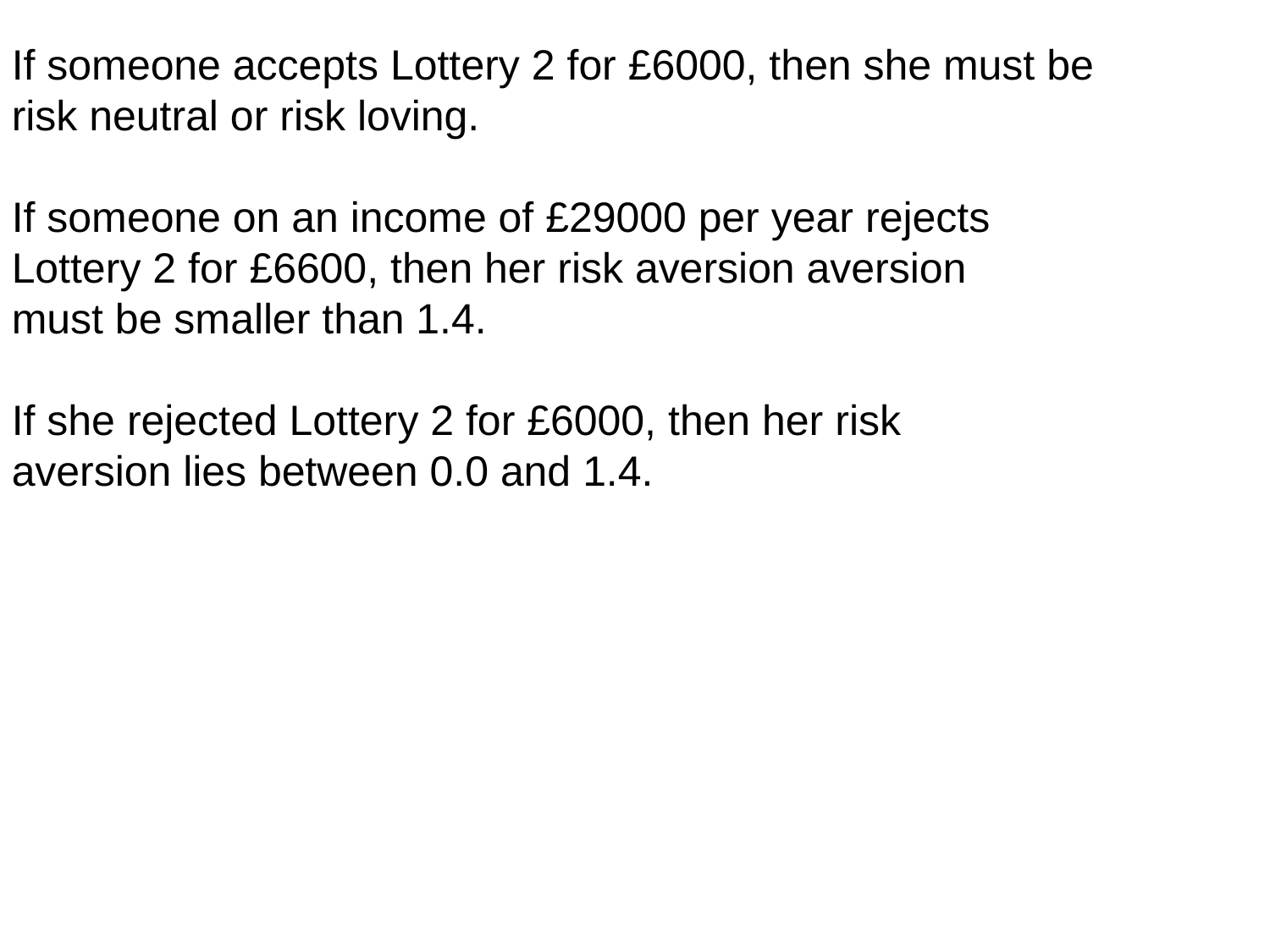

If someone accepts Lottery 2 for £6000, then she must be
risk neutral or risk loving.

If someone on an income of £29000 per year rejects
Lottery 2 for £6600, then her risk aversion aversion
must be smaller than 1.4.

If she rejected Lottery 2 for £6000, then her risk
aversion lies between 0.0 and 1.4.